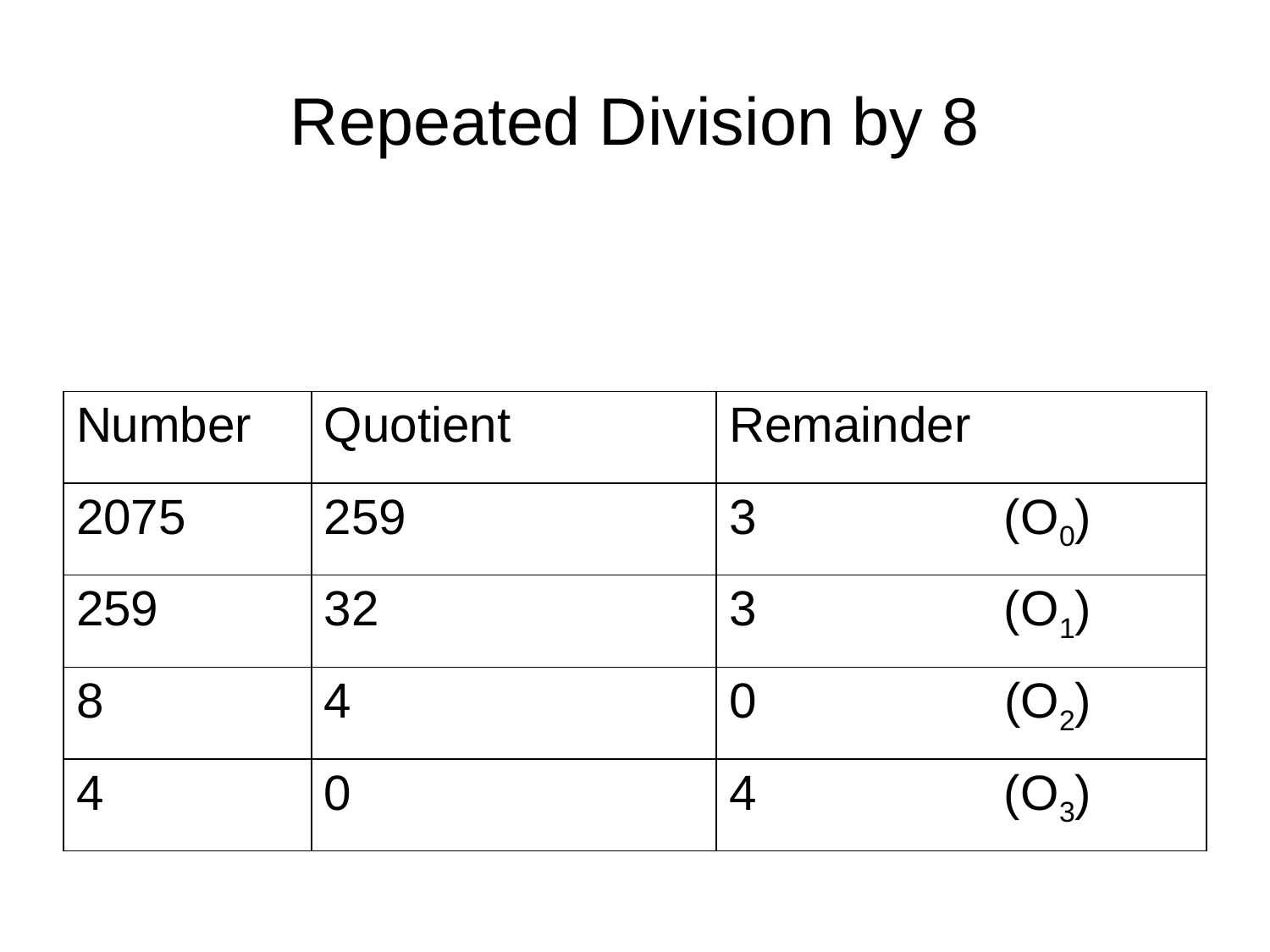

# Repeated Division by 8
| Number | Quotient | Remainder |
| --- | --- | --- |
| 2075 | 259 | 3 (O0) |
| 259 | 32 | 3 (O1) |
| 8 | 4 | 0 (O2) |
| 4 | 0 | 4 (O3) |